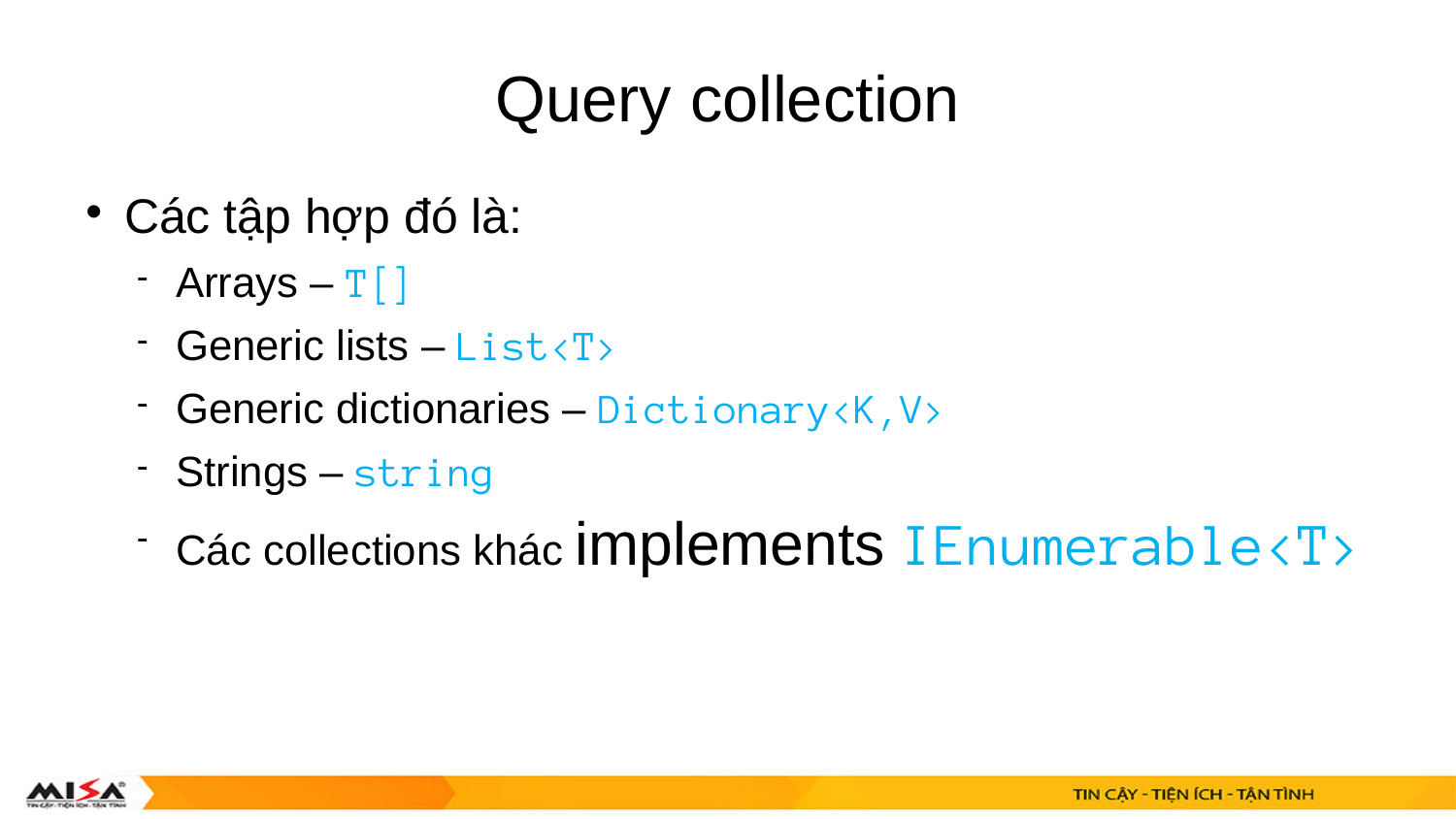

# Query collection
Các tập hợp đó là:
Arrays – T[]
Generic lists – List<T>
Generic dictionaries – Dictionary<K,V>
Strings – string
Các collections khác implements IEnumerable<T>